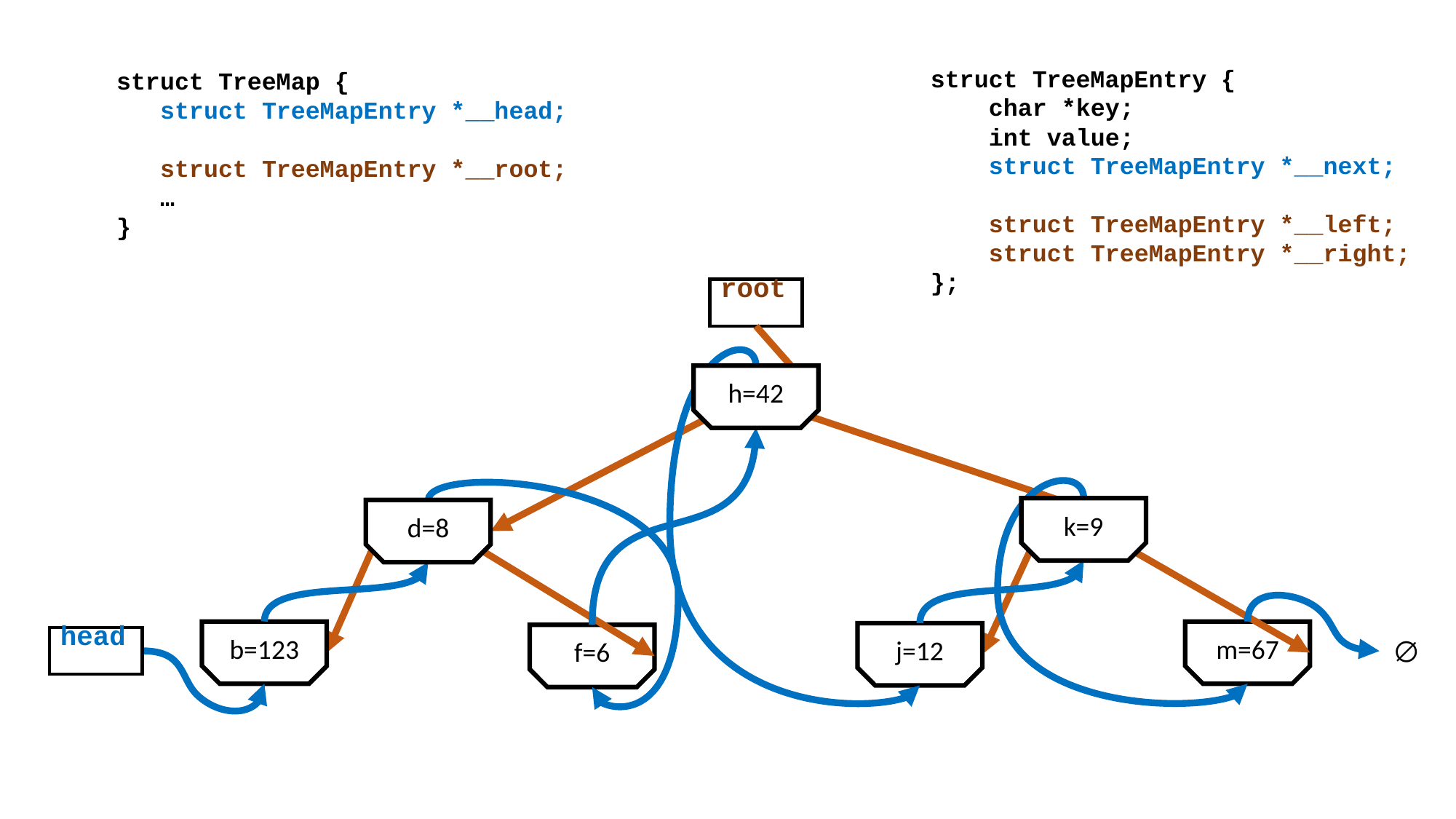

struct TreeMapEntry {
    char *key;
    int value;
    struct TreeMapEntry *__next;

    struct TreeMapEntry *__left;
    struct TreeMapEntry *__right;
};
struct TreeMap {
   struct TreeMapEntry *__head;

   struct TreeMapEntry *__root;
   …
}
root
h=42
k=9
d=8
b=123
m=67
j=12
f=6
head
∅